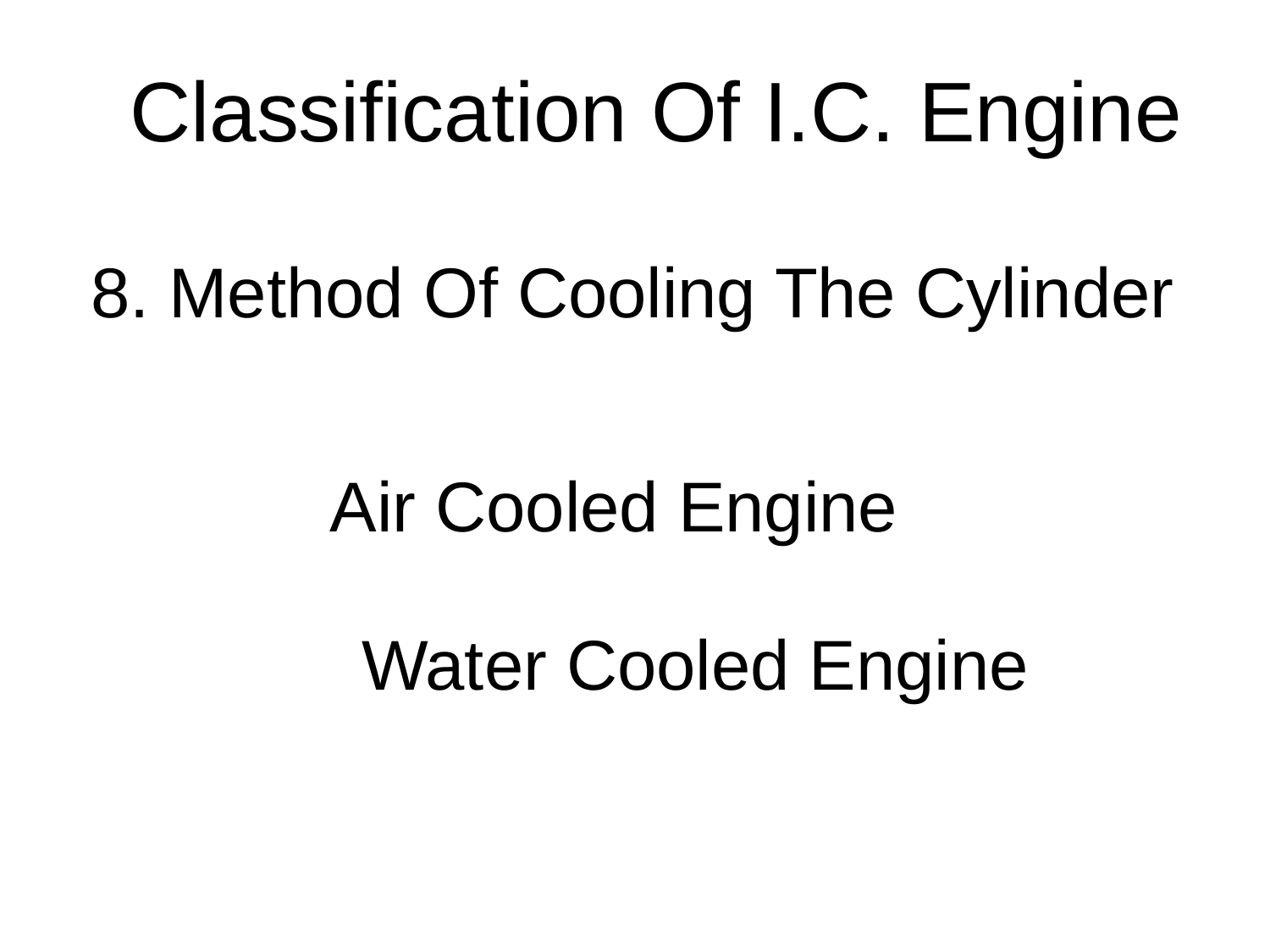

Classification Of I.C. Engine
8. Method Of Cooling The Cylinder
Air Cooled Engine
Water Cooled Engine